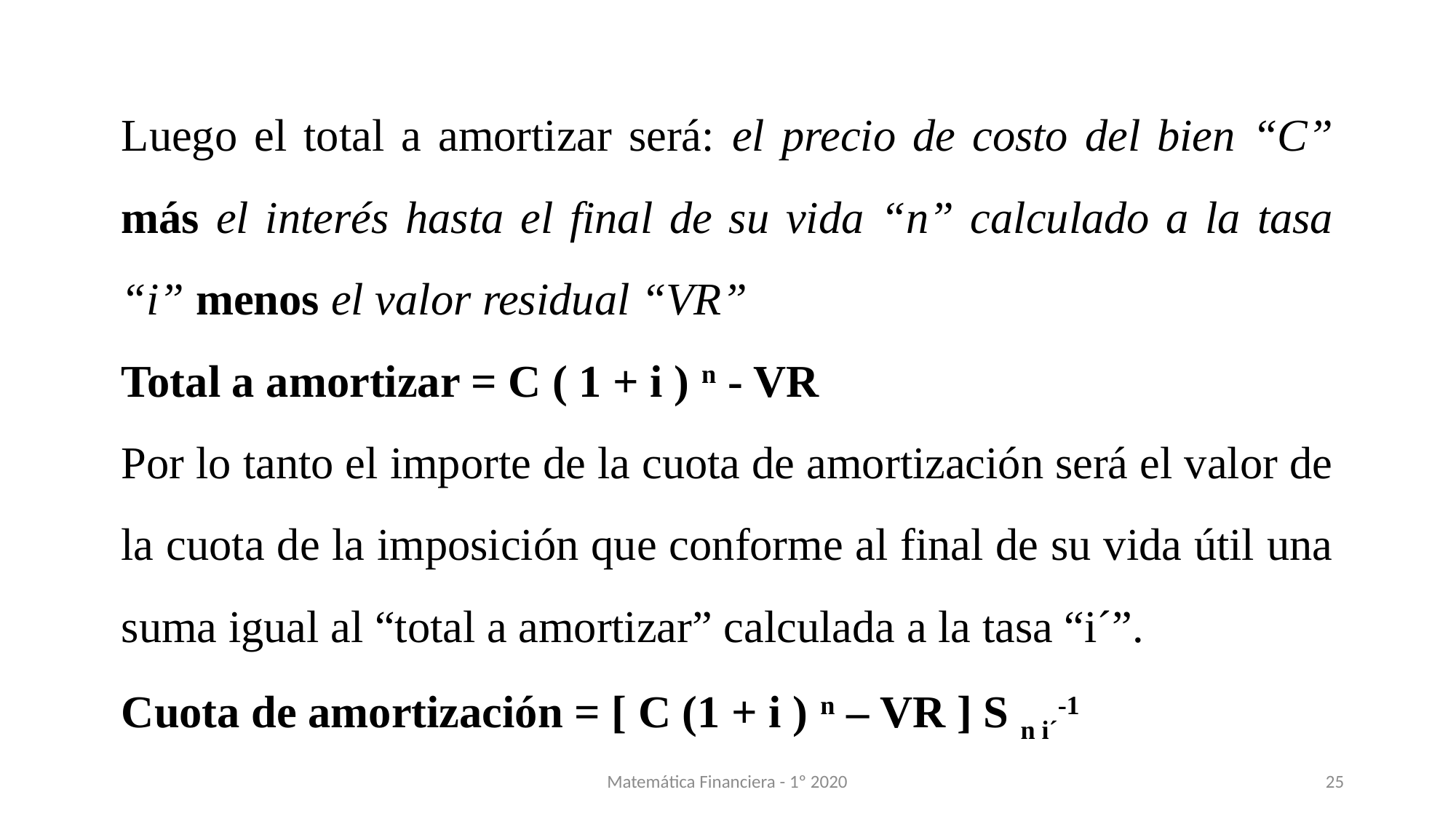

Luego el total a amortizar será: el precio de costo del bien “C” más el interés hasta el final de su vida “n” calculado a la tasa “i” menos el valor residual “VR”
Total a amortizar = C ( 1 + i ) n - VR
Por lo tanto el importe de la cuota de amortización será el valor de la cuota de la imposición que conforme al final de su vida útil una suma igual al “total a amortizar” calculada a la tasa “i´”.
Cuota de amortización = [ C (1 + i ) n – VR ] S n i´-1
Matemática Financiera - 1º 2020
25